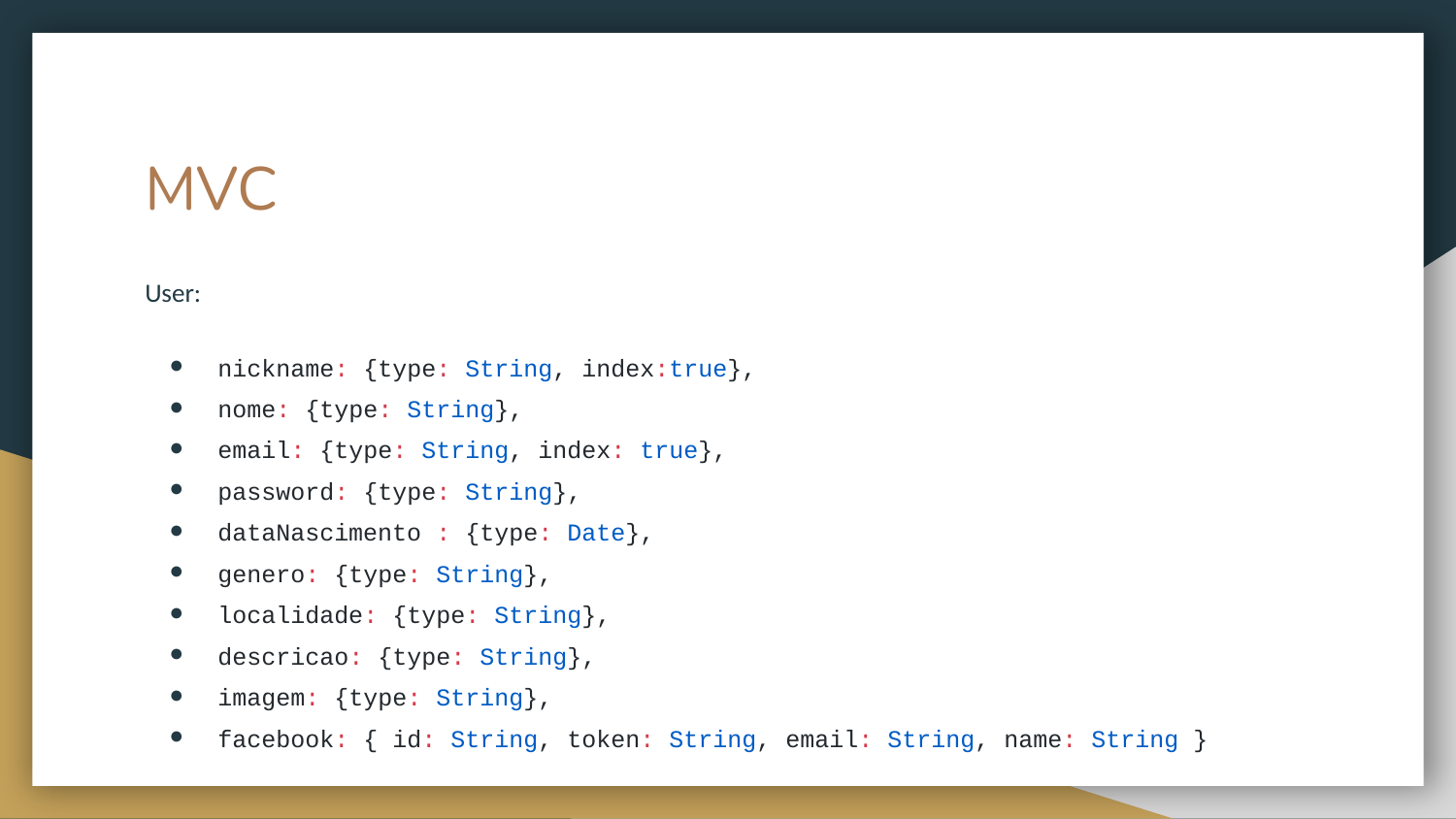

# MVC
User:
nickname: {type: String, index:true},
nome: {type: String},
email: {type: String, index: true},
password: {type: String},
dataNascimento : {type: Date},
genero: {type: String},
localidade: {type: String},
descricao: {type: String},
imagem: {type: String},
facebook: { id: String, token: String, email: String, name: String }